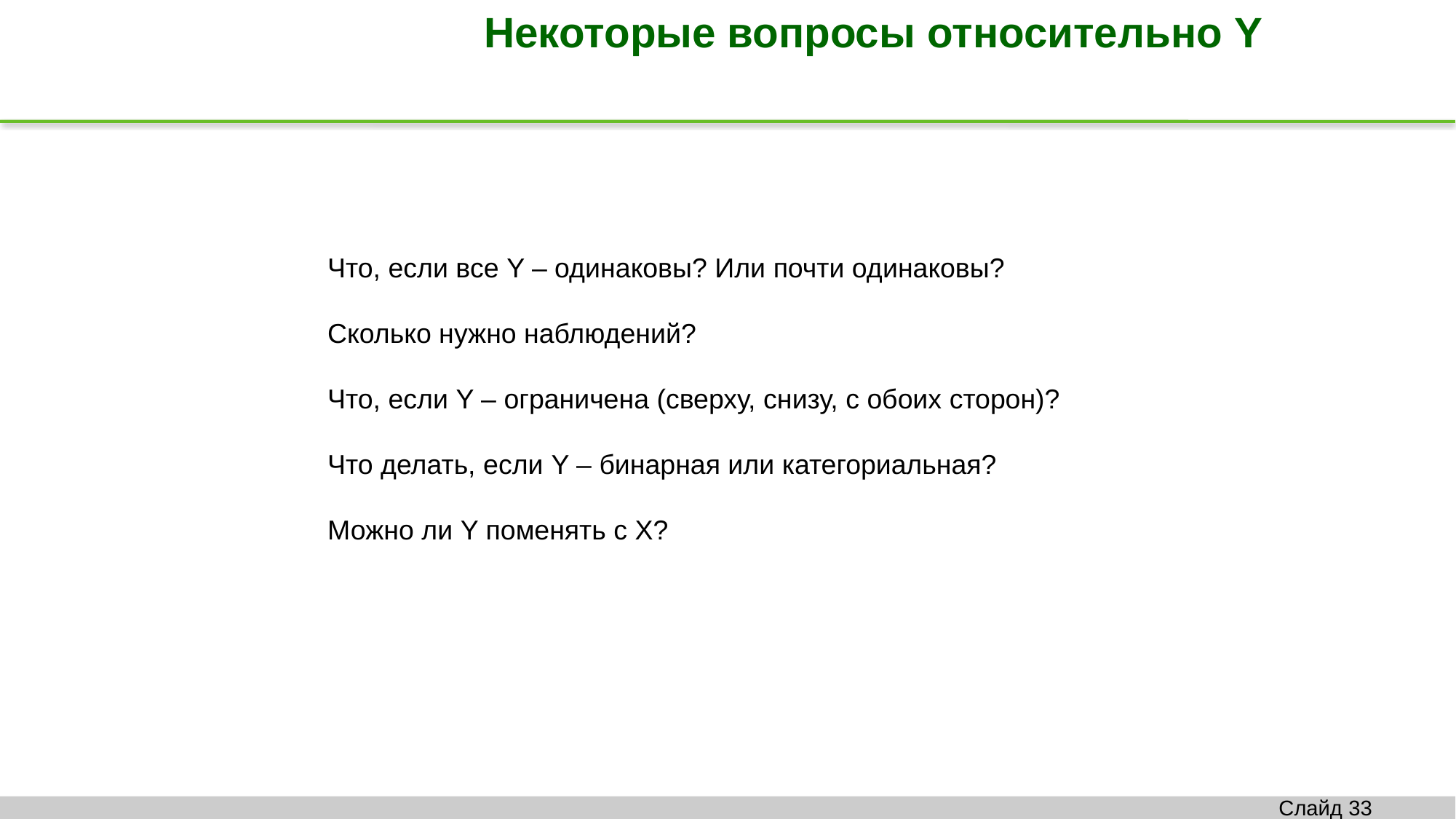

Некоторые вопросы относительно Y
Что, если все Y – одинаковы? Или почти одинаковы?

Сколько нужно наблюдений?

Что, если Y – ограничена (сверху, снизу, с обоих сторон)?

Что делать, если Y – бинарная или категориальная?

Можно ли Y поменять с X?